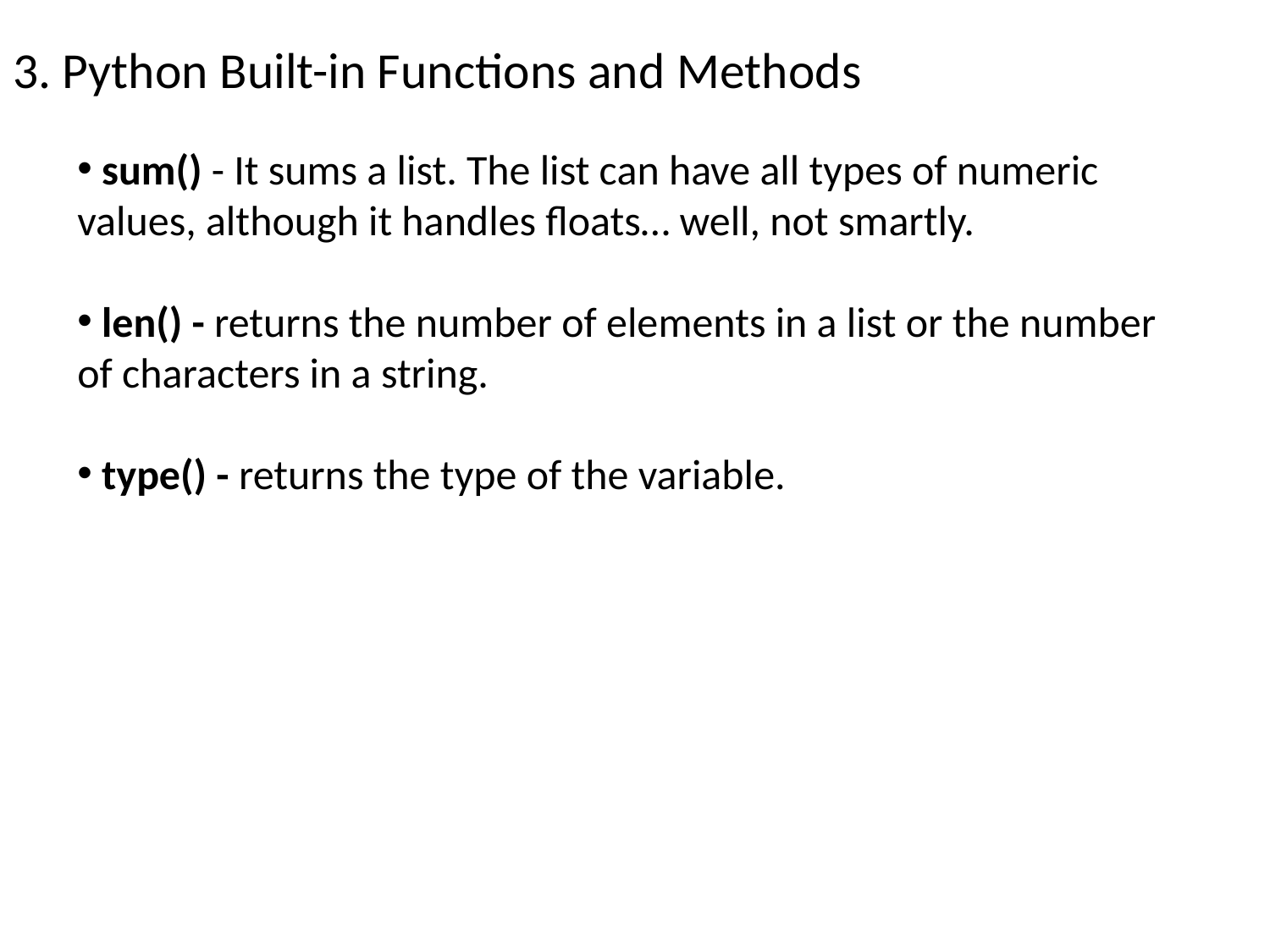

# 3. Python Built-in Functions and Methods
 sum() - It sums a list. The list can have all types of numeric values, although it handles floats… well, not smartly.

 len() - returns the number of elements in a list or the number of characters in a string.

 type() - returns the type of the variable.